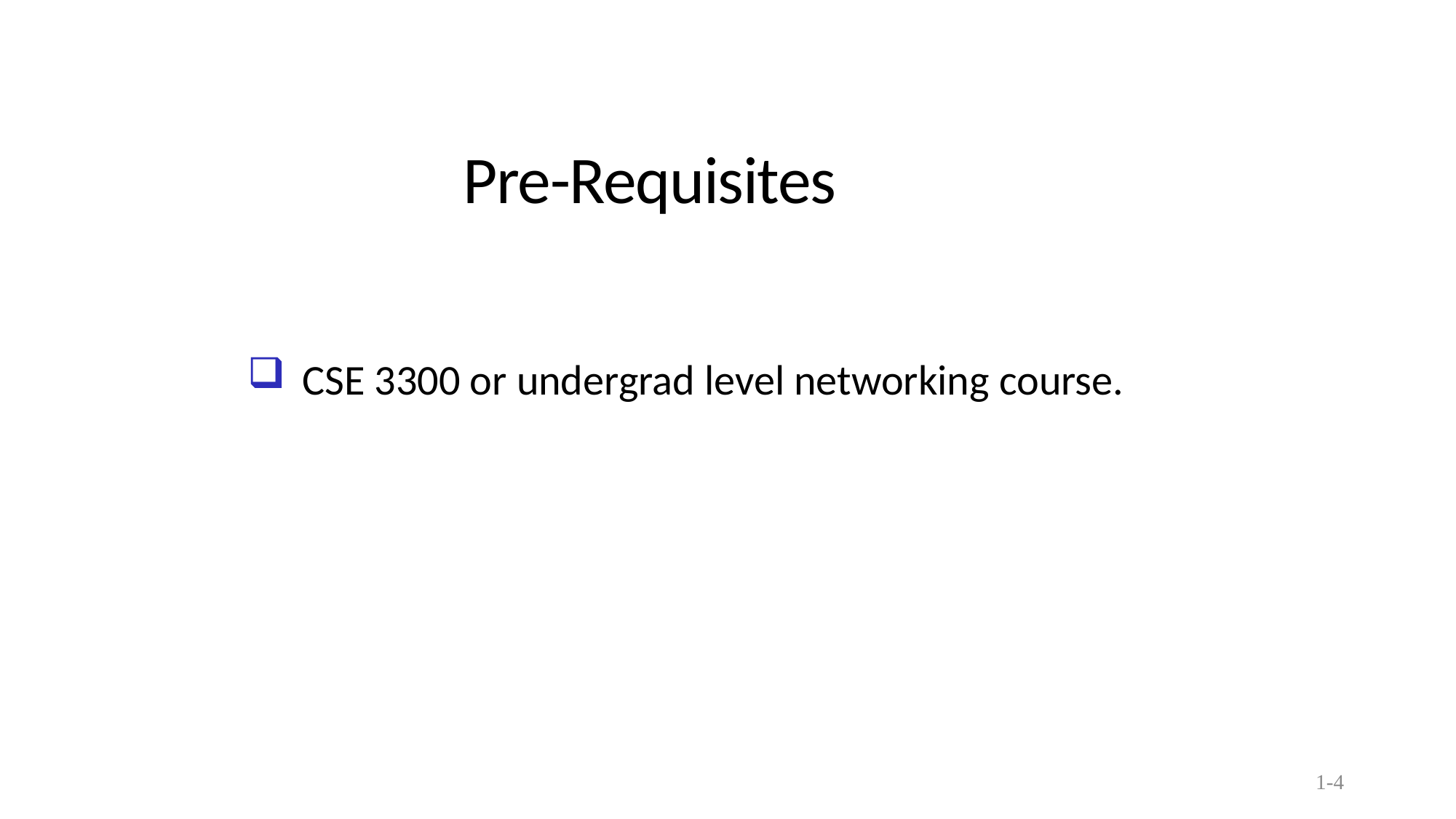

# Pre-Requisites
CSE 3300 or undergrad level networking course.
1-4